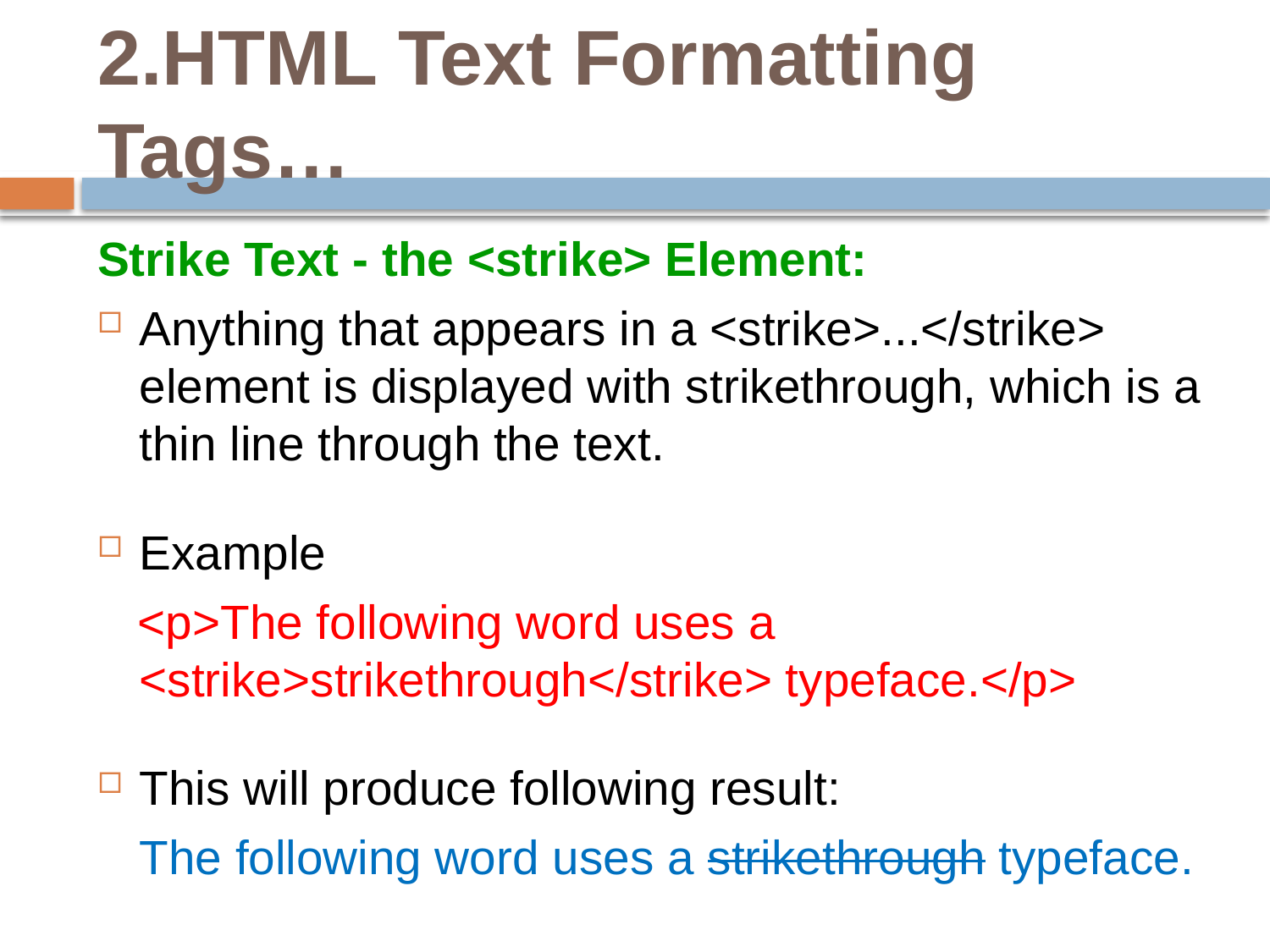

# 2.HTML Text Formatting Tags…
Strike Text - the <strike> Element:
Anything that appears in a <strike>...</strike> element is displayed with strikethrough, which is a thin line through the text.

Example
   <p>The following word uses a <strike>strikethrough</strike> typeface.</p>

This will produce following result:
	The following word uses a strikethrough typeface.